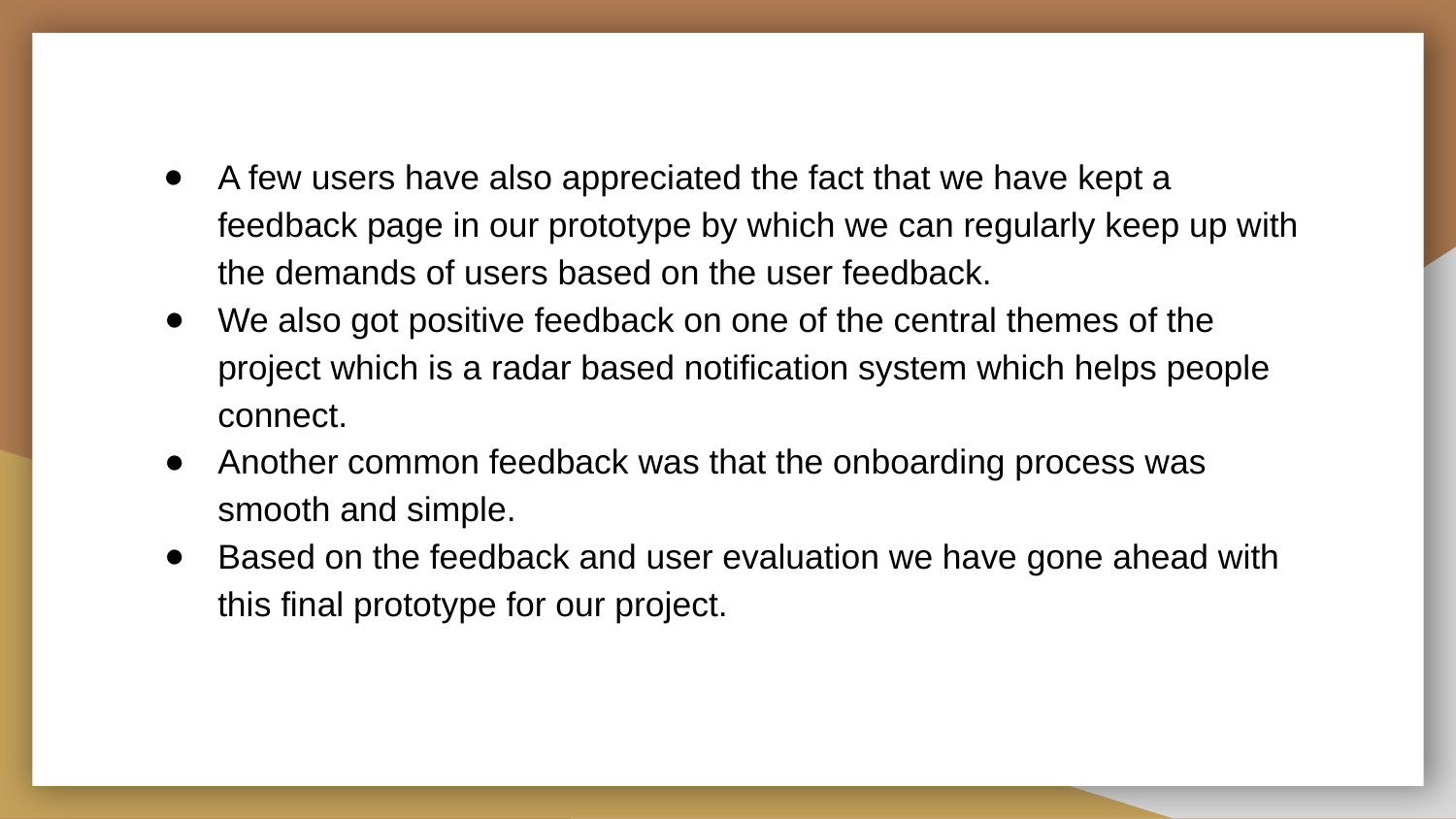

# A few users have also appreciated the fact that we have kept a feedback page in our prototype by which we can regularly keep up with the demands of users based on the user feedback.
We also got positive feedback on one of the central themes of the project which is a radar based notification system which helps people connect.
Another common feedback was that the onboarding process was smooth and simple.
Based on the feedback and user evaluation we have gone ahead with this final prototype for our project.